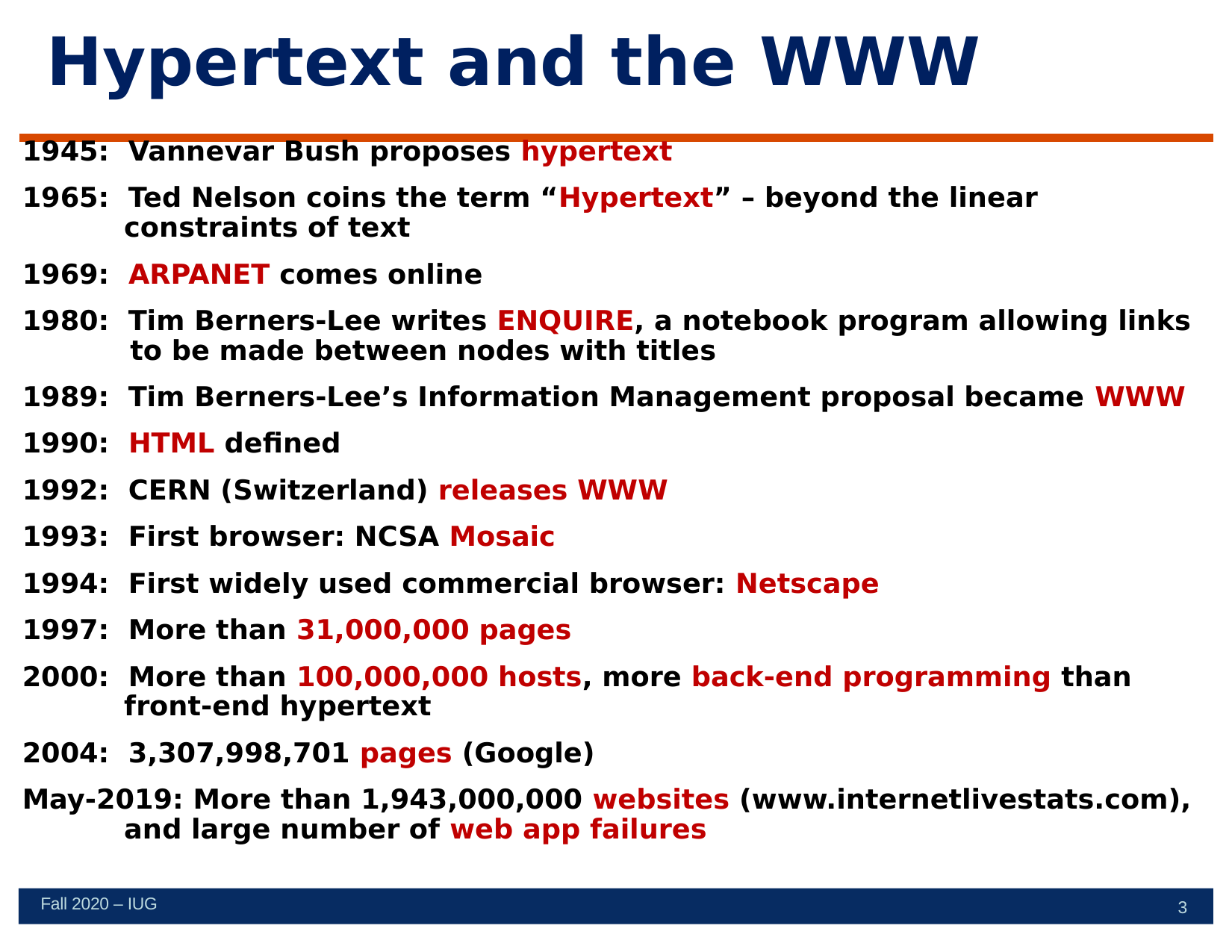

# Hypertext and the WWW
1945:  Vannevar Bush proposes hypertext
1965:  Ted Nelson coins the term “Hypertext” – beyond the linear constraints of text
1969:  ARPANET comes online
1980:  Tim Berners-Lee writes ENQUIRE, a notebook program allowing links to be made between nodes with titles
1989:  Tim Berners-Lee’s Information Management proposal became WWW
1990:  HTML defined
1992:  CERN (Switzerland) releases WWW
1993:  First browser: NCSA Mosaic
1994:  First widely used commercial browser: Netscape
1997:  More than 31,000,000 pages
2000:  More than 100,000,000 hosts, more back-end programming than front-end hypertext
2004:  3,307,998,701 pages (Google)
May-2019: More than 1,943,000,000 websites (www.internetlivestats.com),
	and large number of web app failures
Fall 2020 – IUG
3